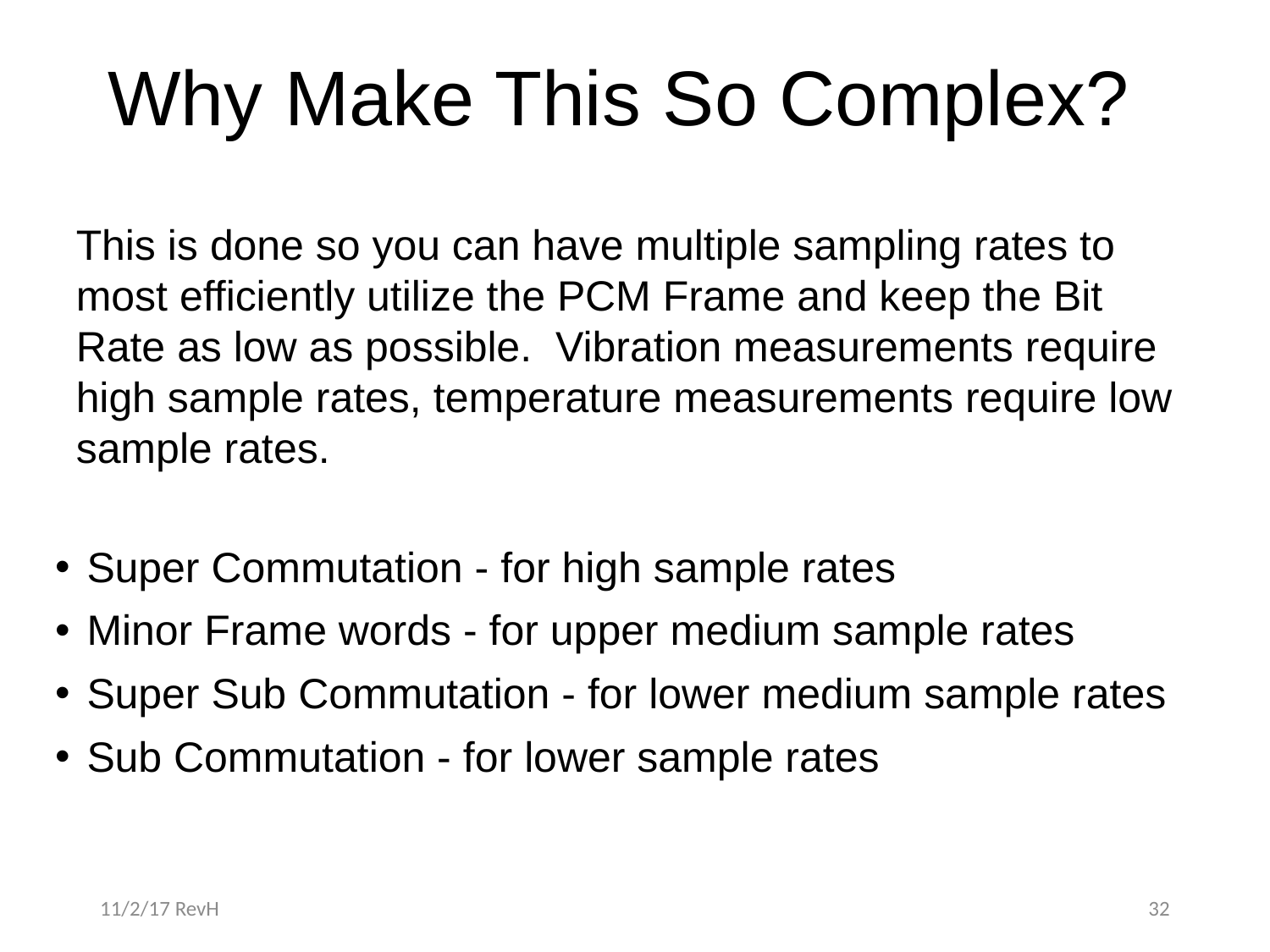

# Why Make This So Complex?
This is done so you can have multiple sampling rates to most efficiently utilize the PCM Frame and keep the Bit Rate as low as possible.  Vibration measurements require high sample rates, temperature measurements require low sample rates.
Super Commutation - for high sample rates
Minor Frame words - for upper medium sample rates
Super Sub Commutation - for lower medium sample rates
Sub Commutation - for lower sample rates
11/2/17 RevH
32